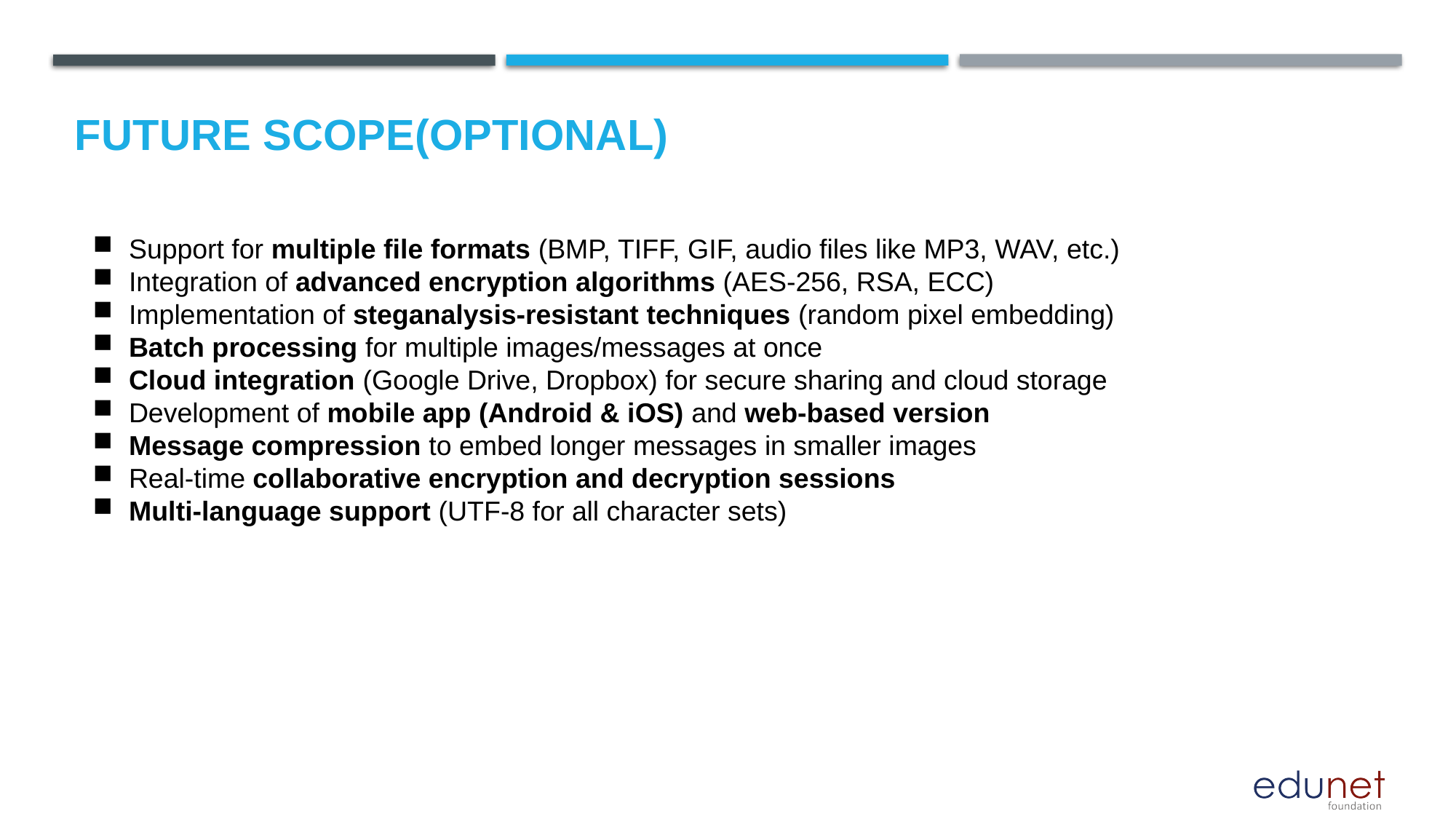

Future scope(optional)

Support for multiple file formats (BMP, TIFF, GIF, audio files like MP3, WAV, etc.)
Integration of advanced encryption algorithms (AES-256, RSA, ECC)
Implementation of steganalysis-resistant techniques (random pixel embedding)
Batch processing for multiple images/messages at once
Cloud integration (Google Drive, Dropbox) for secure sharing and cloud storage
Development of mobile app (Android & iOS) and web-based version
Message compression to embed longer messages in smaller images
Real-time collaborative encryption and decryption sessions
Multi-language support (UTF-8 for all character sets)